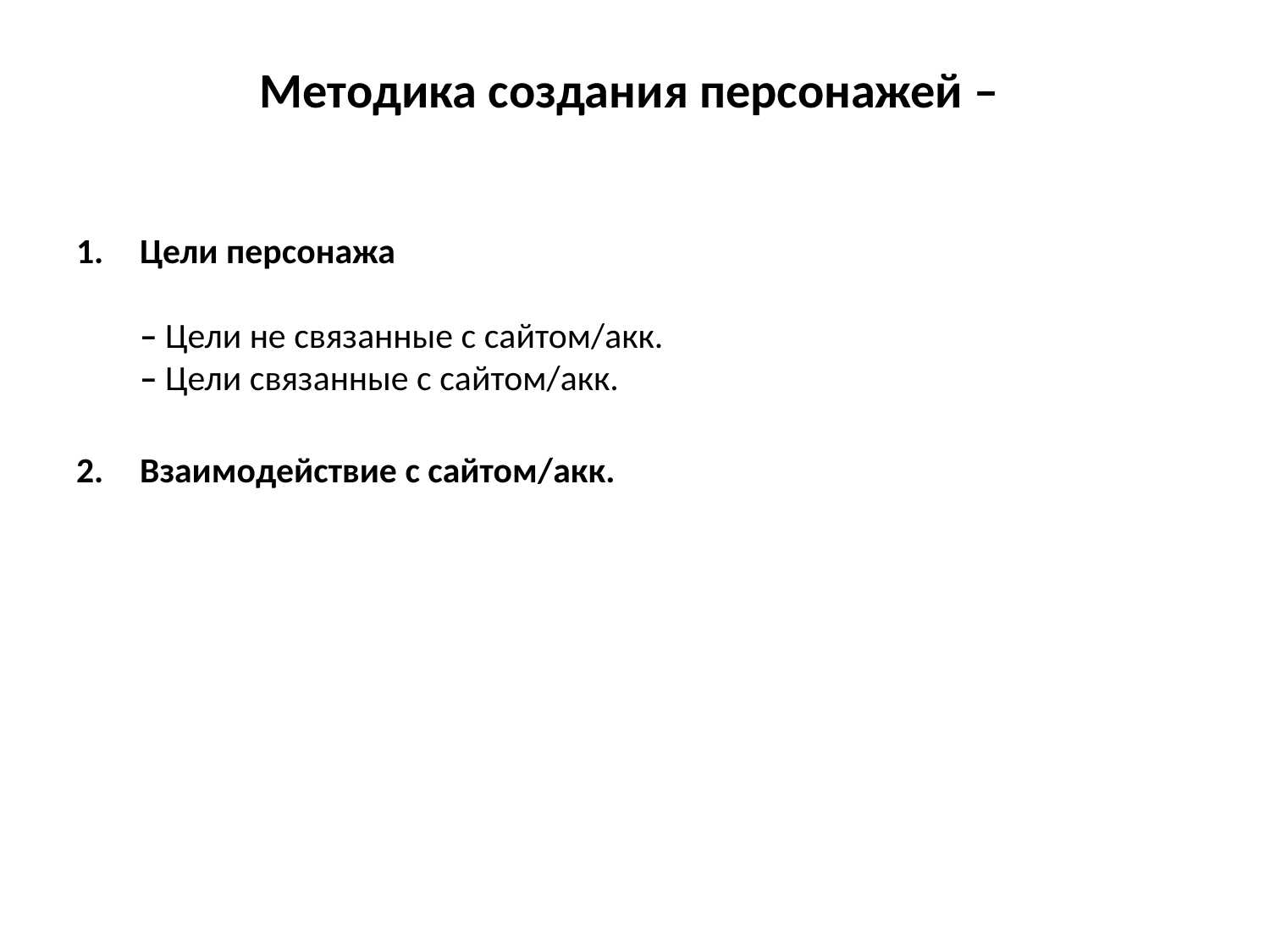

# Методика создания персонажей –
Цели персонажа
– Цели не связанные с сайтом/акк.
– Цели связанные с сайтом/акк.
Взаимодействие с сайтом/акк.